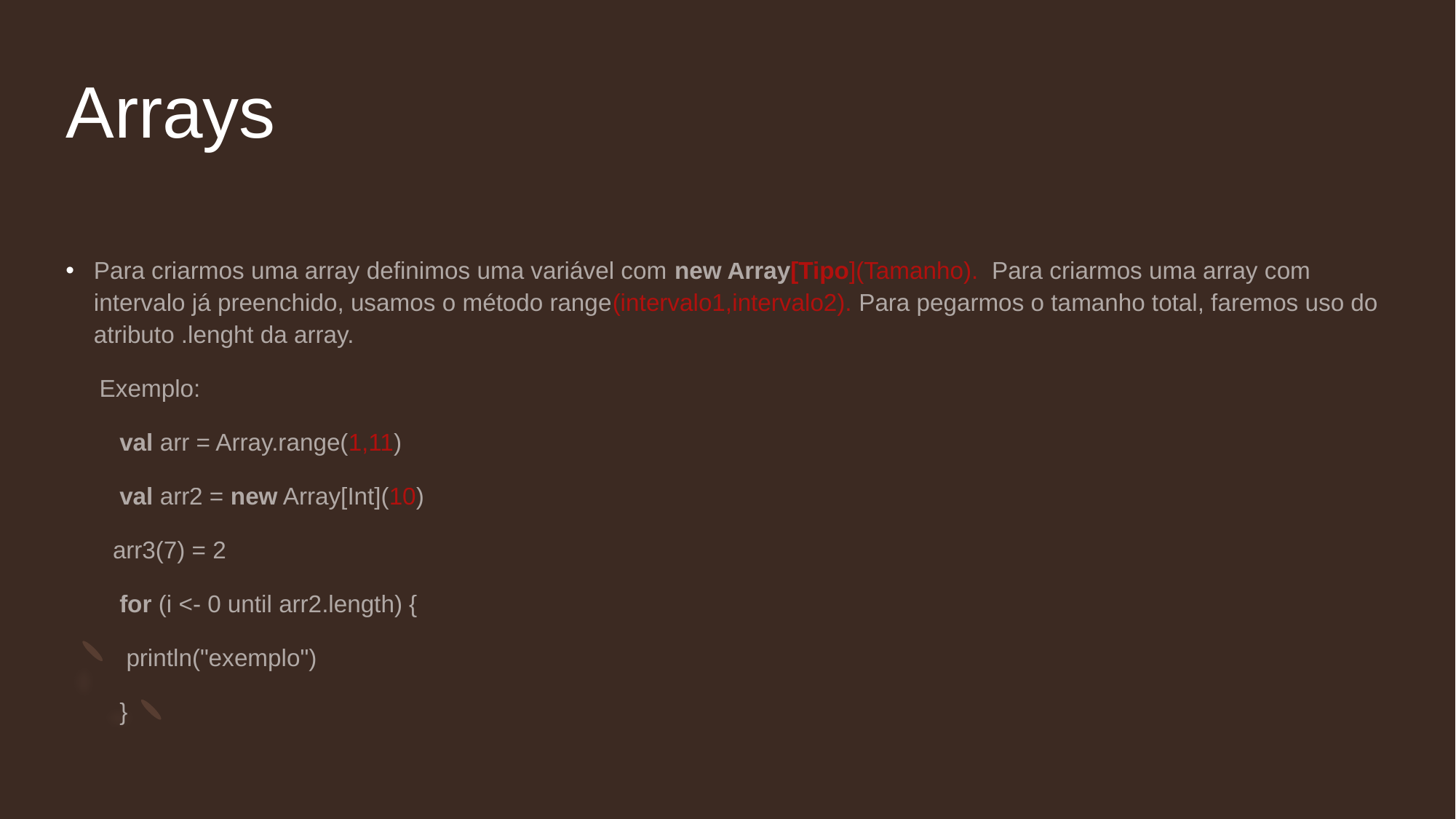

# Arrays
Para criarmos uma array definimos uma variável com new Array[Tipo](Tamanho).  Para criarmos uma array com intervalo já preenchido, usamos o método range(intervalo1,intervalo2). Para pegarmos o tamanho total, faremos uso do atributo .lenght da array.
     Exemplo:
        val arr = Array.range(1,11)
        val arr2 = new Array[Int](10)
       arr3(7) = 2
        for (i <- 0 until arr2.length) {
         println("exemplo")
        }